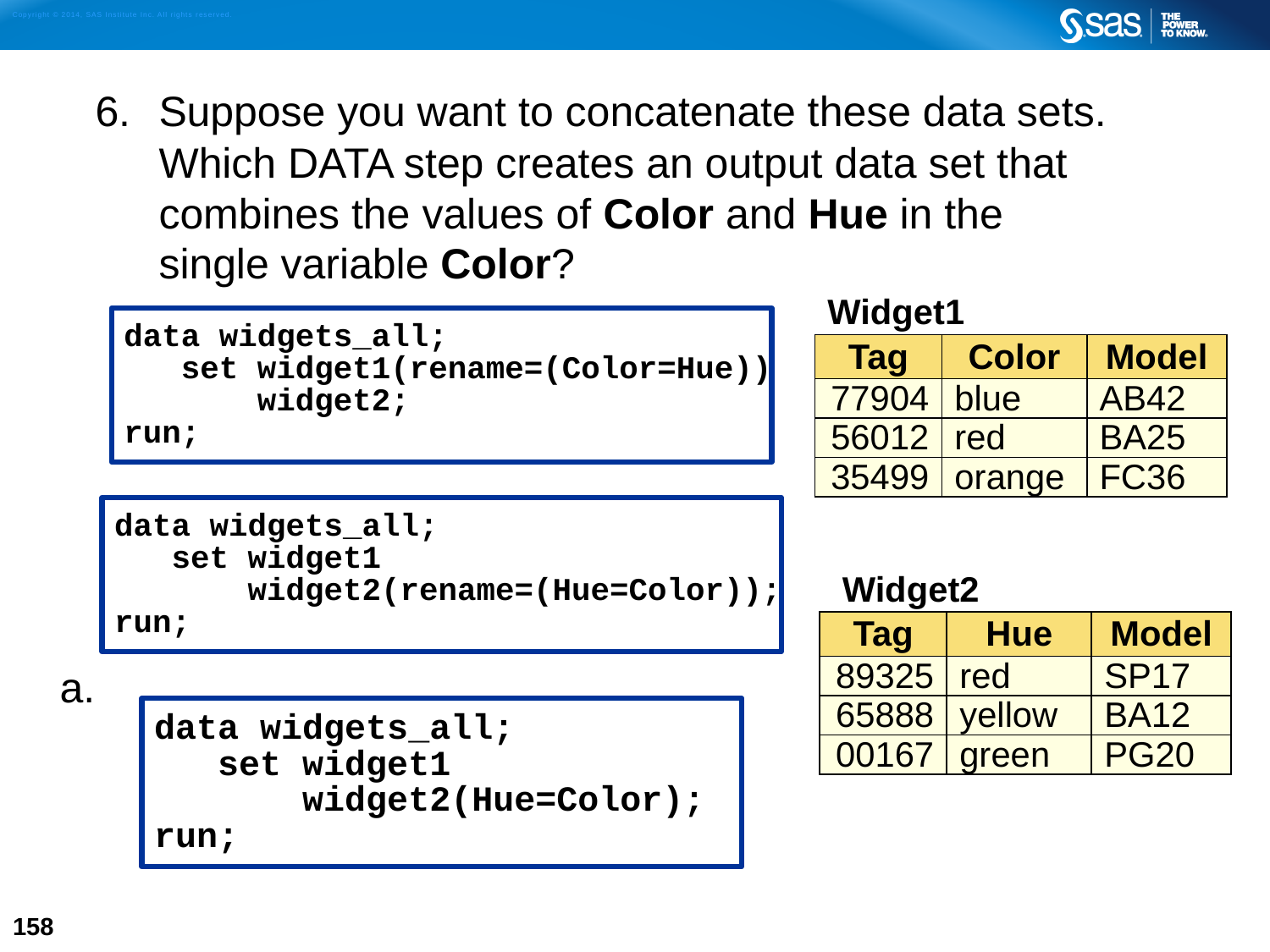

Suppose you want to concatenate these data sets. Which DATA step creates an output data set that combines the values of Color and Hue in the
single variable Color?
| Widget1 |  |  |
| --- | --- | --- |
| Tag | Color | Model |
| 77904 | blue | AB42 |
| 56012 | red | BA25 |
| 35499 | orange | FC36 |

data widgets_all;
   set widget1(rename=(Color=Hue))
       widget2;
run;

data widgets_all;
   set widget1
       widget2(rename=(Hue=Color));
run;
| Widget2 |  |  |
| --- | --- | --- |
| Tag | Hue | Model |
| 89325 | red | SP17 |
| 65888 | yellow | BA12 |
| 00167 | green | PG20 |
data widgets_all;
   set widget1
       widget2(Hue=Color);
run;